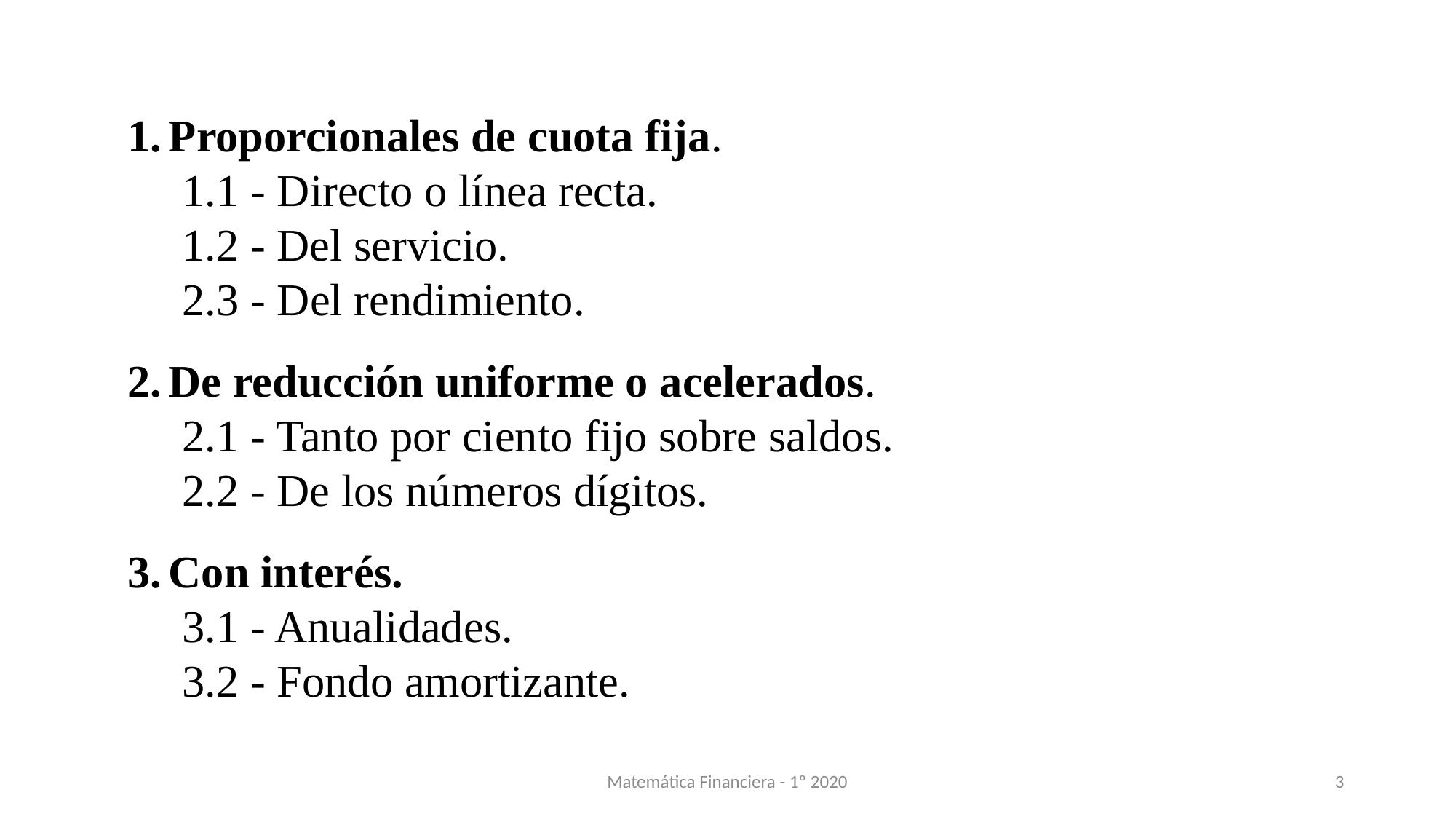

Proporcionales de cuota fija.
1 - Directo o línea recta.
1.2 - Del servicio.
3 - Del rendimiento.
De reducción uniforme o acelerados.
2.1 - Tanto por ciento fijo sobre saldos.
2.2 - De los números dígitos.
Con interés.
3.1 - Anualidades.
3.2 - Fondo amortizante.

Matemática Financiera - 1º 2020
3